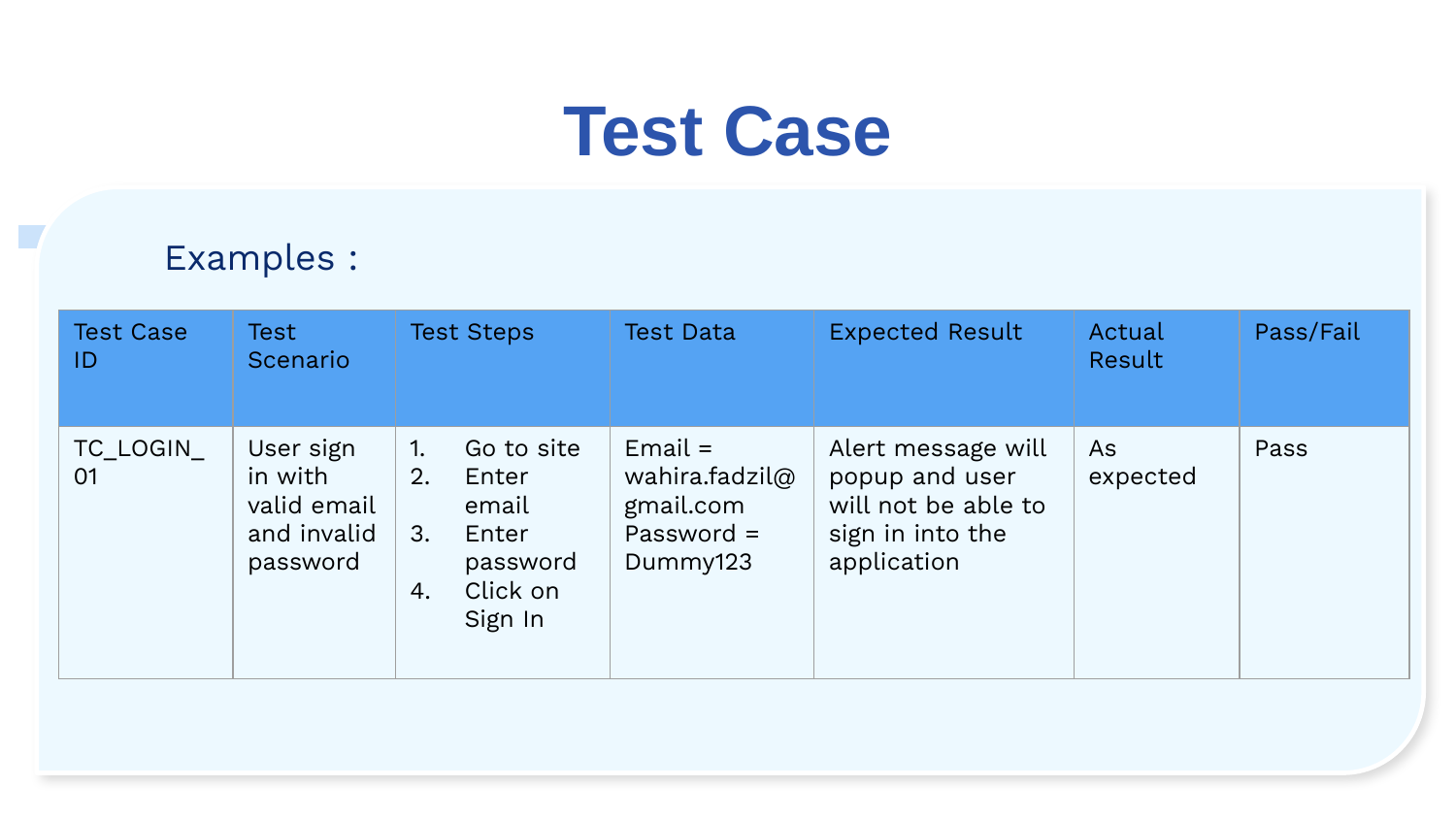

# Test Case

Examples :

| Test Case ID | Test Scenario | Test Steps | Test Data | Expected Result | Actual Result | Pass/Fail |
| --- | --- | --- | --- | --- | --- | --- |
| TC\_LOGIN\_01 | User sign in with valid email and invalid password | Go to site Enter email Enter password Click on Sign In | Email = wahira.fadzil@gmail.com Password = Dummy123 | Alert message will popup and user will not be able to sign in into the application | As expected | Pass |